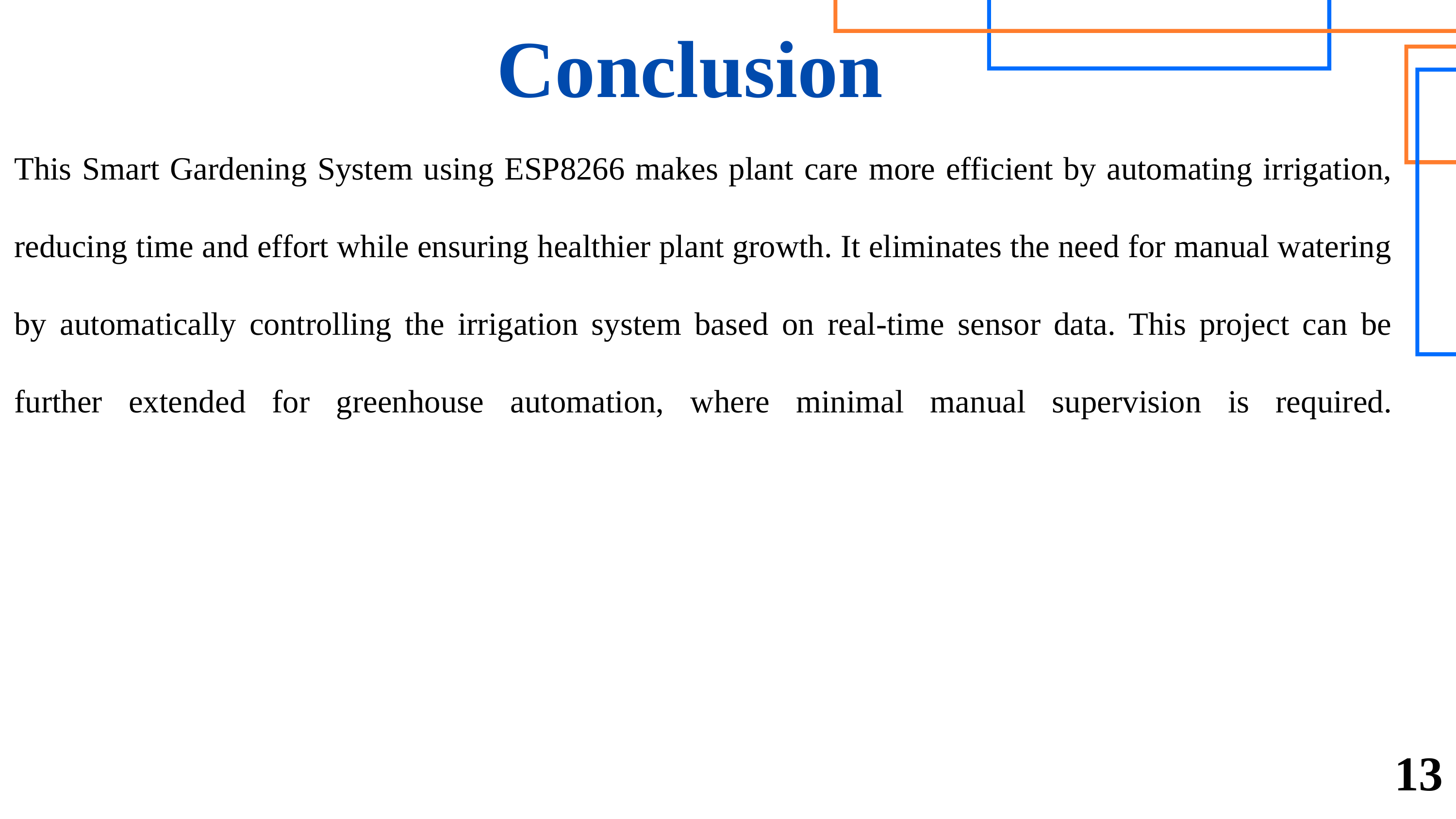

Conclusion

This Smart Gardening System using ESP8266 makes plant care more efficient by automating irrigation, reducing time and effort while ensuring healthier plant growth. It eliminates the need for manual watering by automatically controlling the irrigation system based on real-time sensor data. This project can be further extended for greenhouse automation, where minimal manual supervision is required.
13